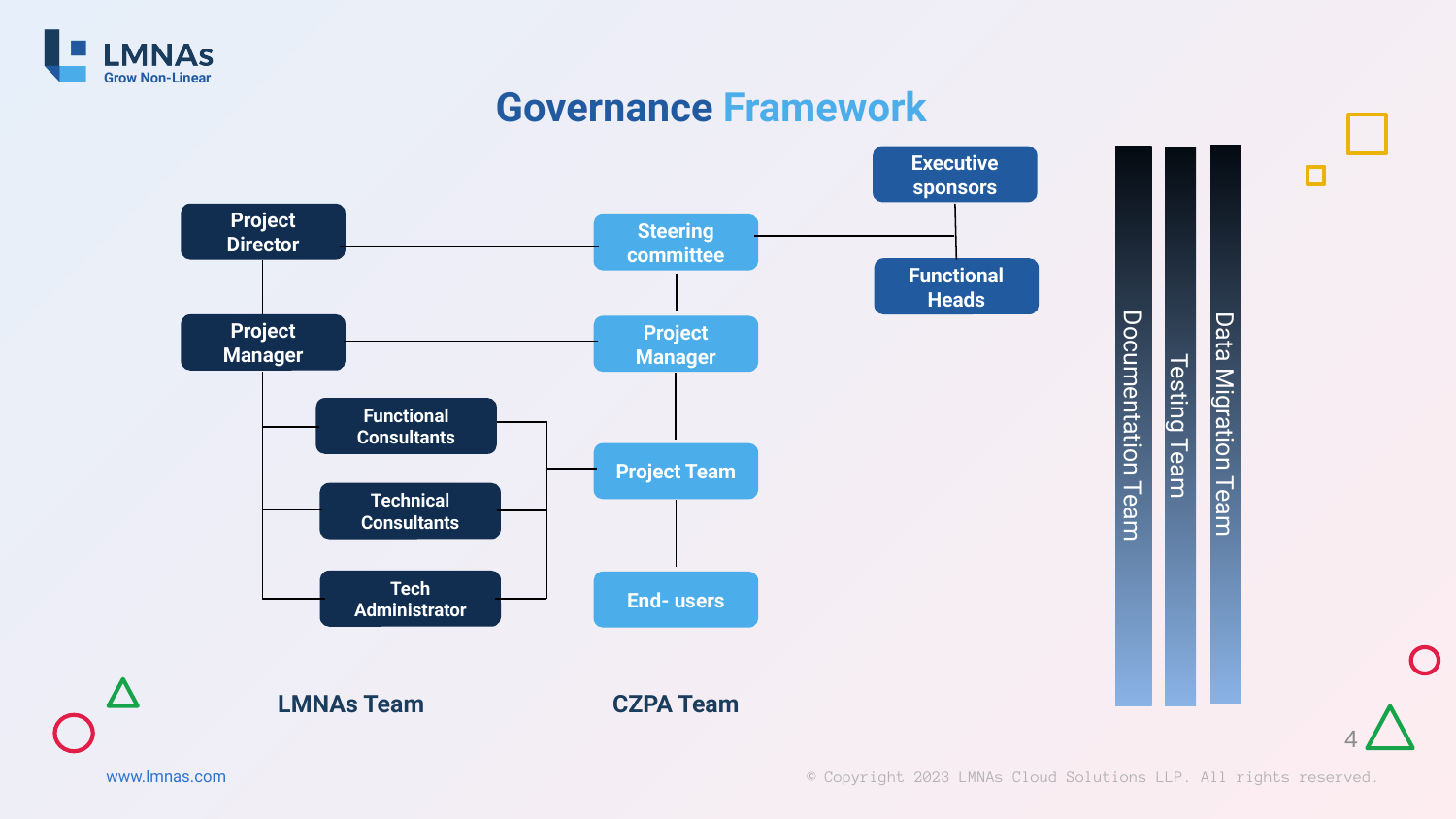

Governance Framework
Data Migration Team
Executive sponsors
Documentation Team
Testing Team
Project Director
Steering committee
Functional Heads
Project Manager
Project Manager
Functional Consultants
Project Team
Technical Consultants
Tech Administrator
End- users
CZPA Team
LMNAs Team
4